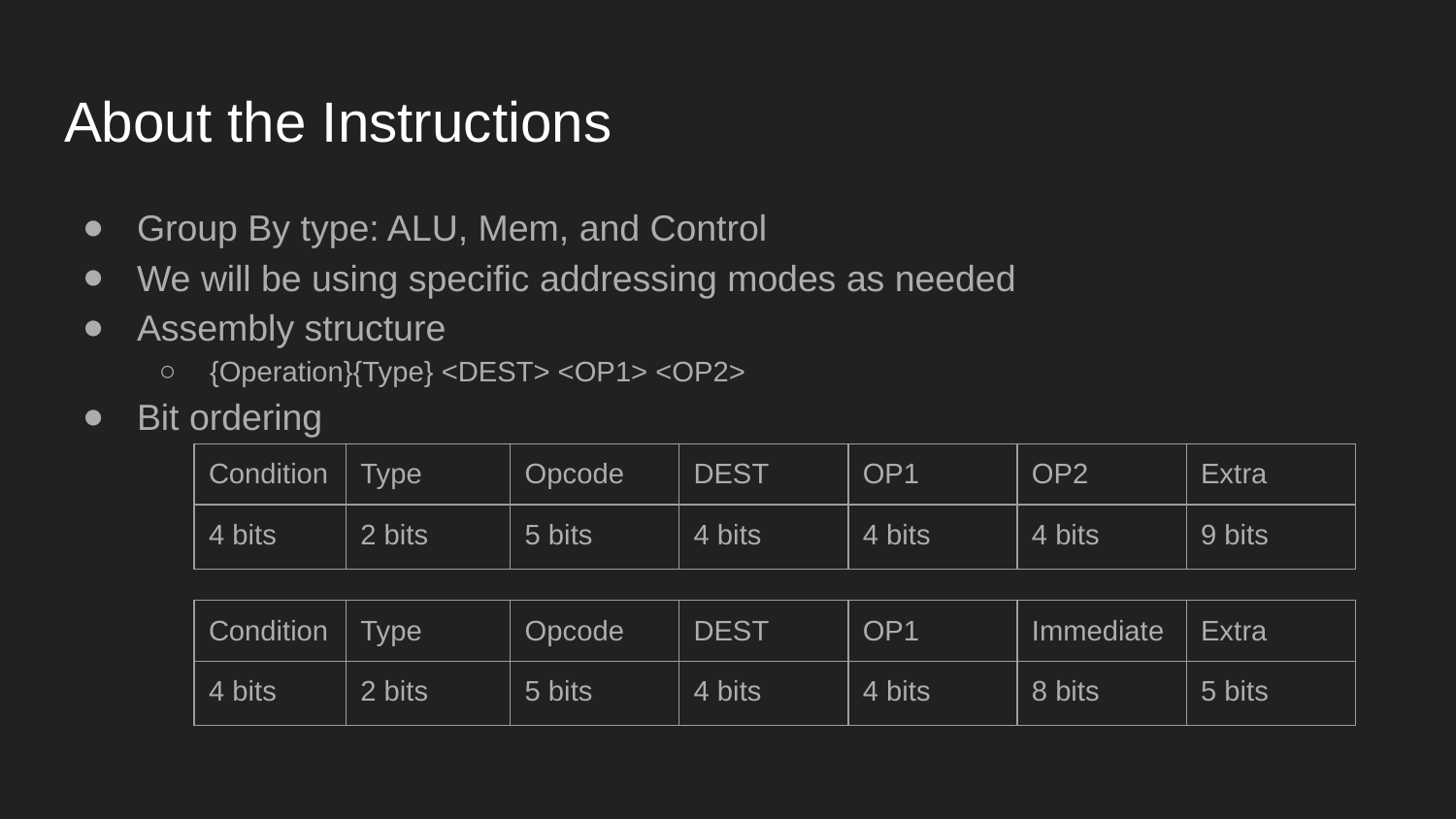

# About the Instructions
Group By type: ALU, Mem, and Control
We will be using specific addressing modes as needed
Assembly structure
{Operation}{Type} <DEST> <OP1> <OP2>
Bit ordering

| Condition | Type | Opcode | DEST | OP1 | OP2 | Extra |
| --- | --- | --- | --- | --- | --- | --- |
| 4 bits | 2 bits | 5 bits | 4 bits | 4 bits | 4 bits | 9 bits |
| Condition | Type | Opcode | DEST | OP1 | Immediate | Extra |
| --- | --- | --- | --- | --- | --- | --- |
| 4 bits | 2 bits | 5 bits | 4 bits | 4 bits | 8 bits | 5 bits |